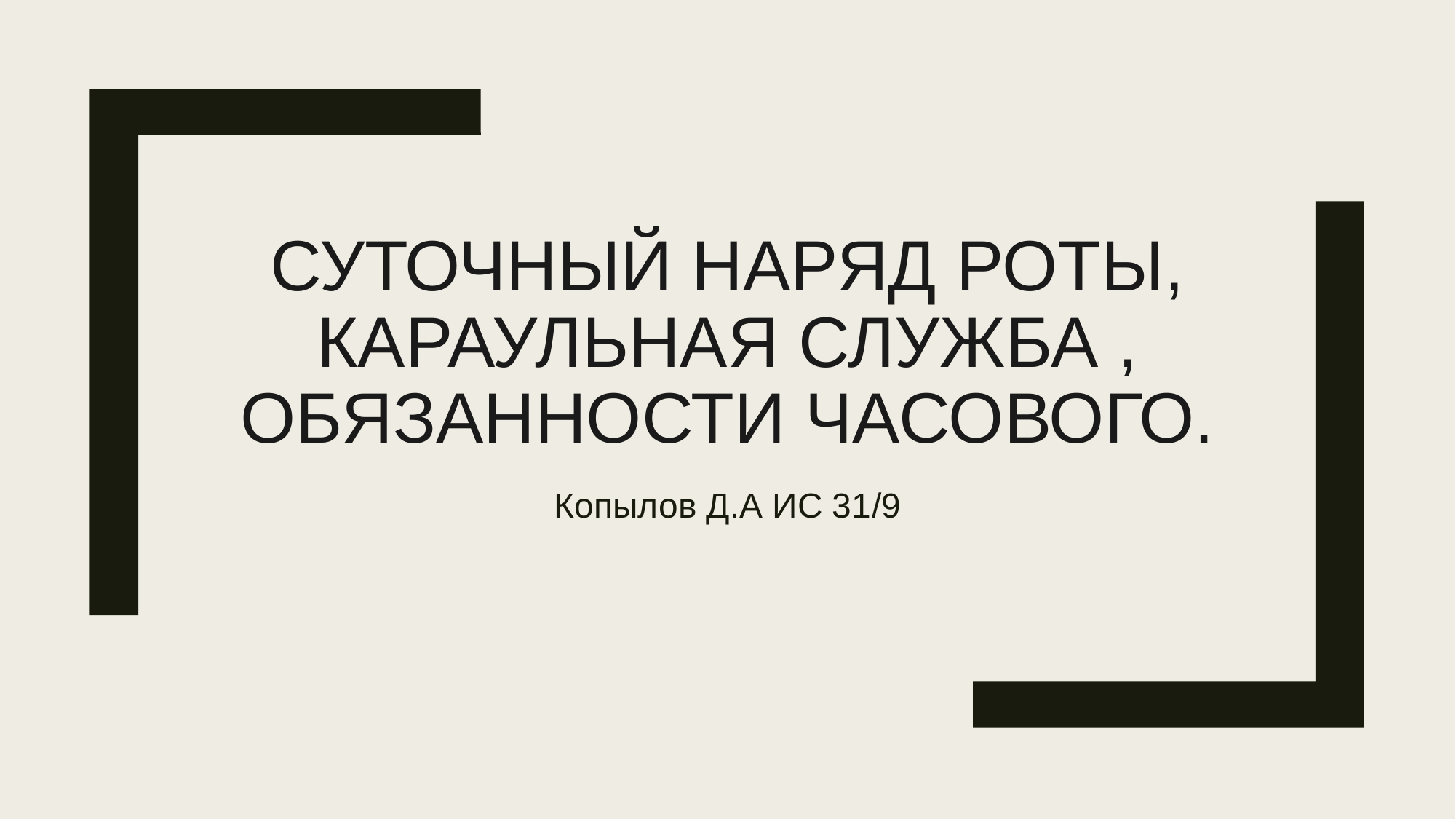

# Суточный наряд роты, караульная служба , обязанности часового.
Копылов Д.А ИС 31/9